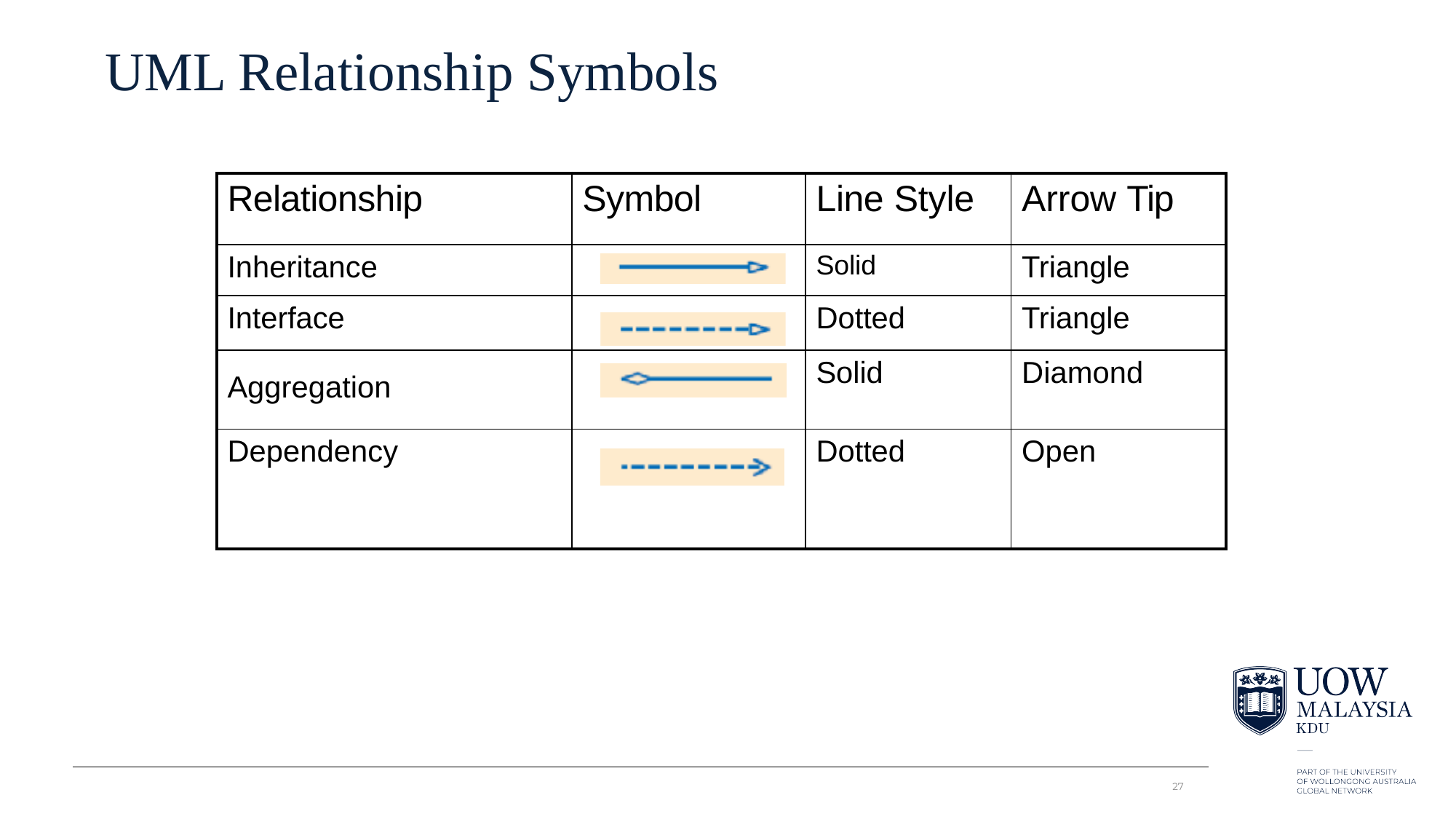

# UML Relationship Symbols
| Relationship | Symbol | Line Style | Arrow Tip |
| --- | --- | --- | --- |
| Inheritance |  | Solid | Triangle |
| Interface |  | Dotted | Triangle |
| Aggregation |  | Solid | Diamond |
| Dependency |  | Dotted | Open |

27